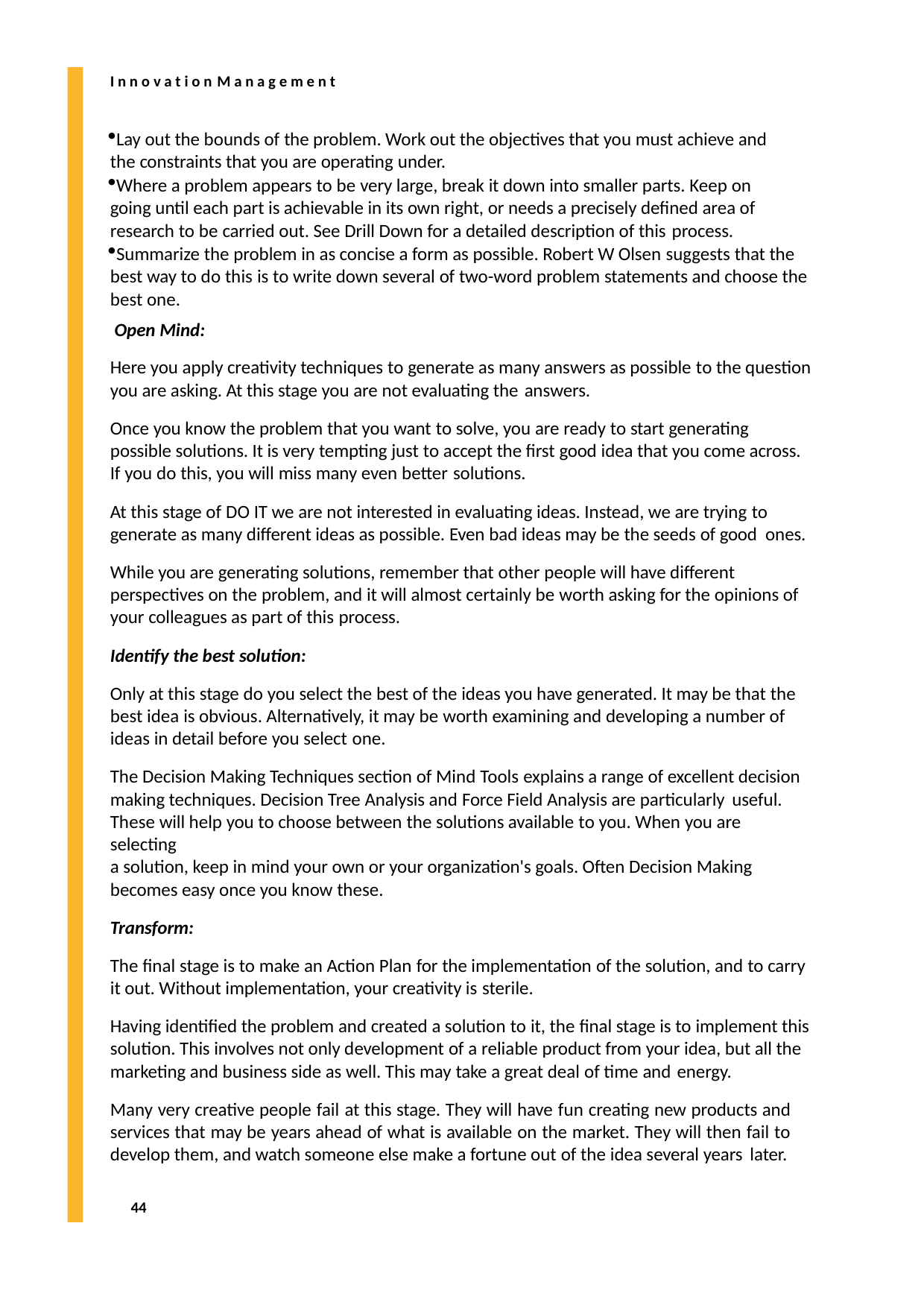

I n n o v a t i o n M a n a g e m e n t

Lay out the bounds of the problem. Work out the objectives that you must achieve and  the constraints that you are operating under.
Where a problem appears to be very large, break it down into smaller parts. Keep on  going until each part is achievable in its own right, or needs a precisely defined area of  research to be carried out. See Drill Down for a detailed description of this process.
Summarize the problem in as concise a form as possible. Robert W Olsen suggests that the  best way to do this is to write down several of two-word problem statements and choose the  best one.
Open Mind:
Here you apply creativity techniques to generate as many answers as possible to the question  you are asking. At this stage you are not evaluating the answers.
Once you know the problem that you want to solve, you are ready to start generating  possible solutions. It is very tempting just to accept the first good idea that you come across.  If you do this, you will miss many even better solutions.
At this stage of DO IT we are not interested in evaluating ideas. Instead, we are trying to  generate as many different ideas as possible. Even bad ideas may be the seeds of good ones.
While you are generating solutions, remember that other people will have different  perspectives on the problem, and it will almost certainly be worth asking for the opinions of  your colleagues as part of this process.
Identify the best solution:
Only at this stage do you select the best of the ideas you have generated. It may be that the  best idea is obvious. Alternatively, it may be worth examining and developing a number of  ideas in detail before you select one.
The Decision Making Techniques section of Mind Tools explains a range of excellent decision  making techniques. Decision Tree Analysis and Force Field Analysis are particularly useful.
These will help you to choose between the solutions available to you. When you are selecting
a solution, keep in mind your own or your organization's goals. Often Decision Making  becomes easy once you know these.
Transform:
The final stage is to make an Action Plan for the implementation of the solution, and to carry  it out. Without implementation, your creativity is sterile.
Having identified the problem and created a solution to it, the final stage is to implement this  solution. This involves not only development of a reliable product from your idea, but all the  marketing and business side as well. This may take a great deal of time and energy.
Many very creative people fail at this stage. They will have fun creating new products and  services that may be years ahead of what is available on the market. They will then fail to  develop them, and watch someone else make a fortune out of the idea several years later.
44